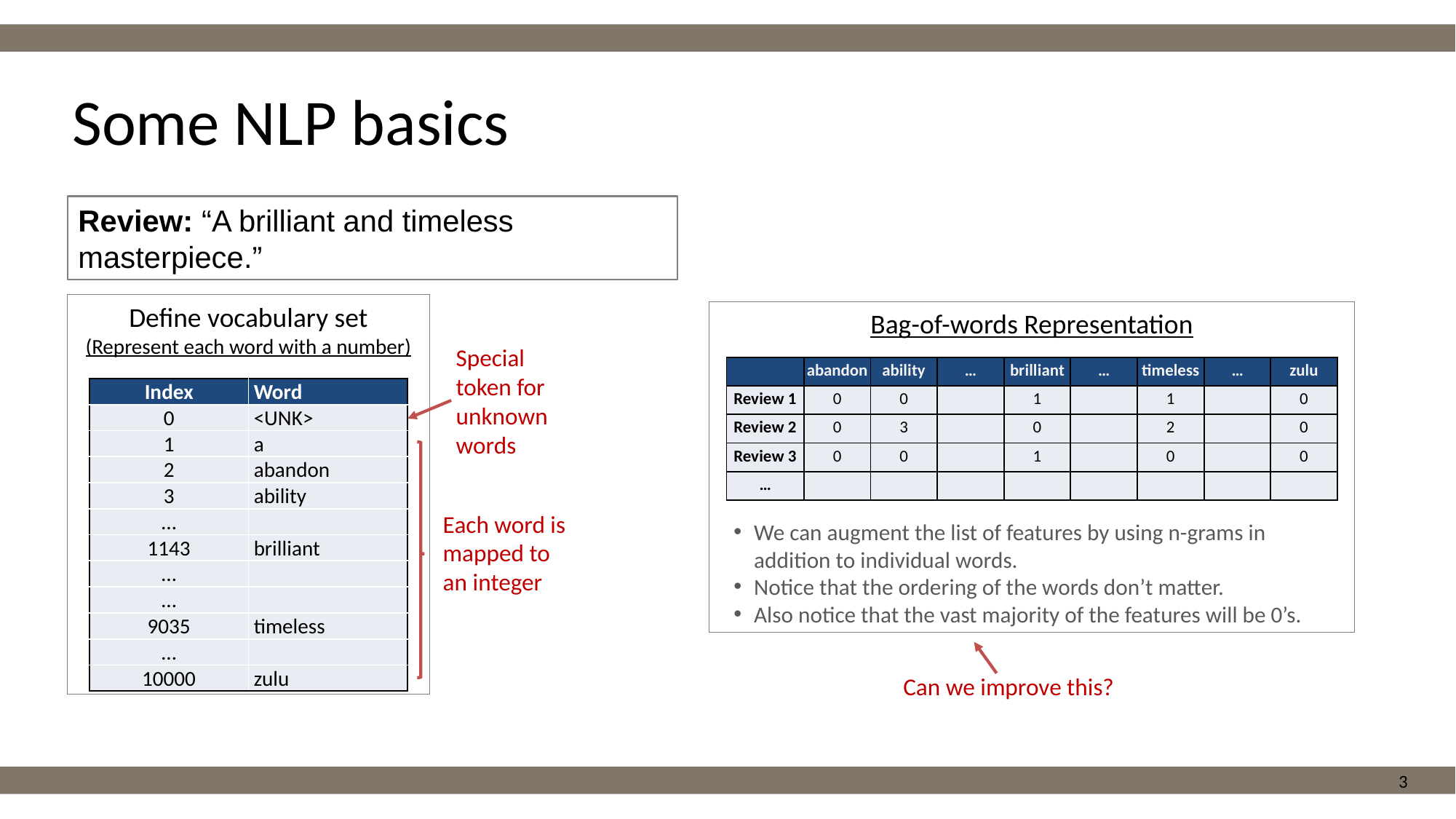

# Some NLP basics
Review: “A brilliant and timeless masterpiece.”
Define vocabulary set
(Represent each word with a number)

Bag-of-words Representation

We can augment the list of features by using n-grams in addition to individual words.
Notice that the ordering of the words don’t matter.
Also notice that the vast majority of the features will be 0’s.
Special token for unknown words
|  | abandon | ability | … | brilliant | … | timeless | … | zulu |
| --- | --- | --- | --- | --- | --- | --- | --- | --- |
| Review 1 | 0 | 0 |  | 1 |  | 1 |  | 0 |
| Review 2 | 0 | 3 |  | 0 |  | 2 |  | 0 |
| Review 3 | 0 | 0 |  | 1 |  | 0 |  | 0 |
| … |  |  |  |  |  |  |  |  |
| Index | Word |
| --- | --- |
| 0 | <UNK> |
| 1 | a |
| 2 | abandon |
| 3 | ability |
| … |  |
| 1143 | brilliant |
| … |  |
| … |  |
| 9035 | timeless |
| … |  |
| 10000 | zulu |

Each word is mapped to an integer
Can we improve this?
3